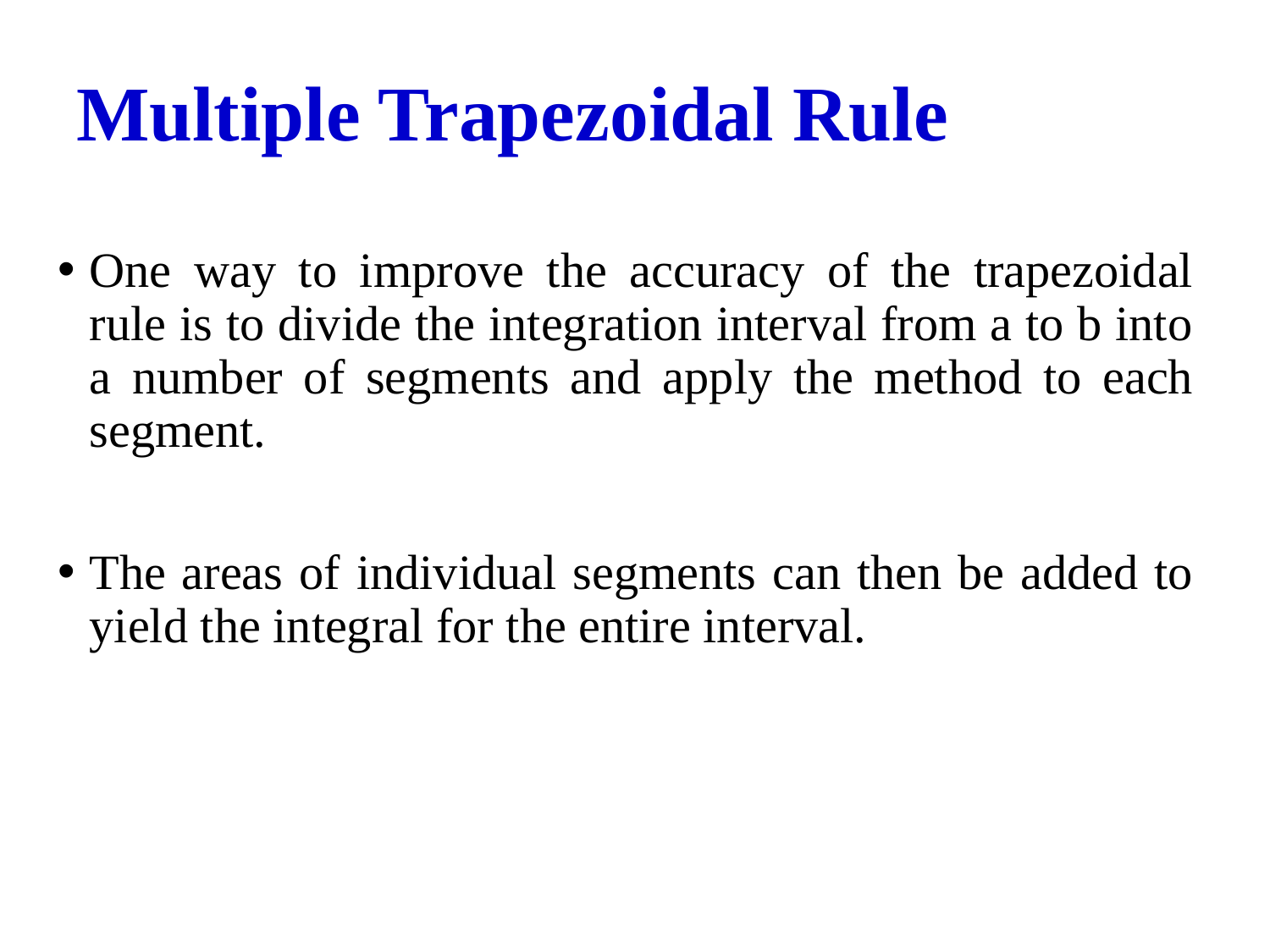

# Multiple Trapezoidal Rule
One way to improve the accuracy of the trapezoidal rule is to divide the integration interval from a to b into a number of segments and apply the method to each segment.

The areas of individual segments can then be added to yield the integral for the entire interval.